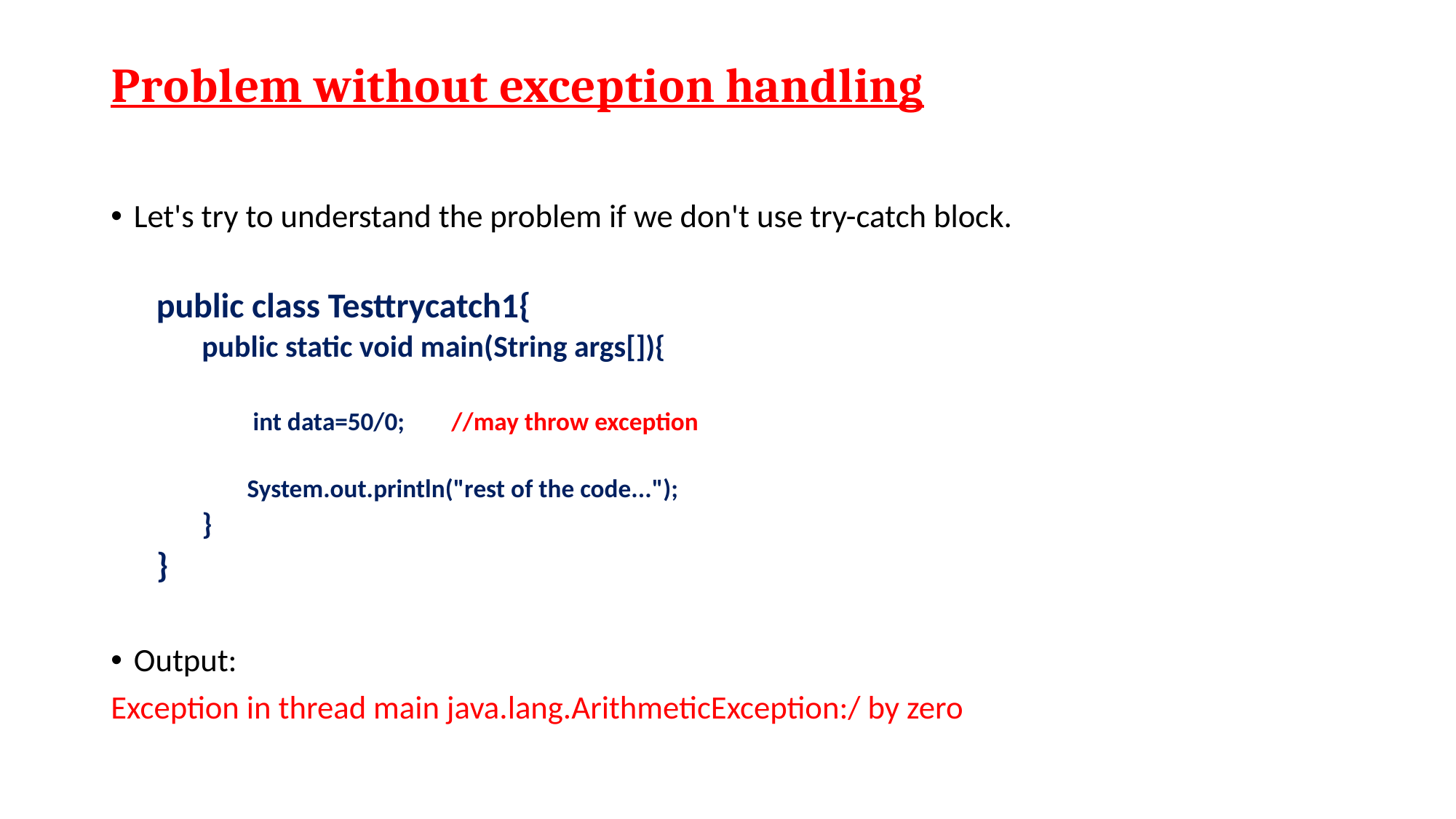

# Problem without exception handling

Let's try to understand the problem if we don't use try-catch block.

public class Testtrycatch1{
public static void main(String args[]){

 int data=50/0;        //may throw exception

System.out.println("rest of the code...");
}
}

Output:
Exception in thread main java.lang.ArithmeticException:/ by zero